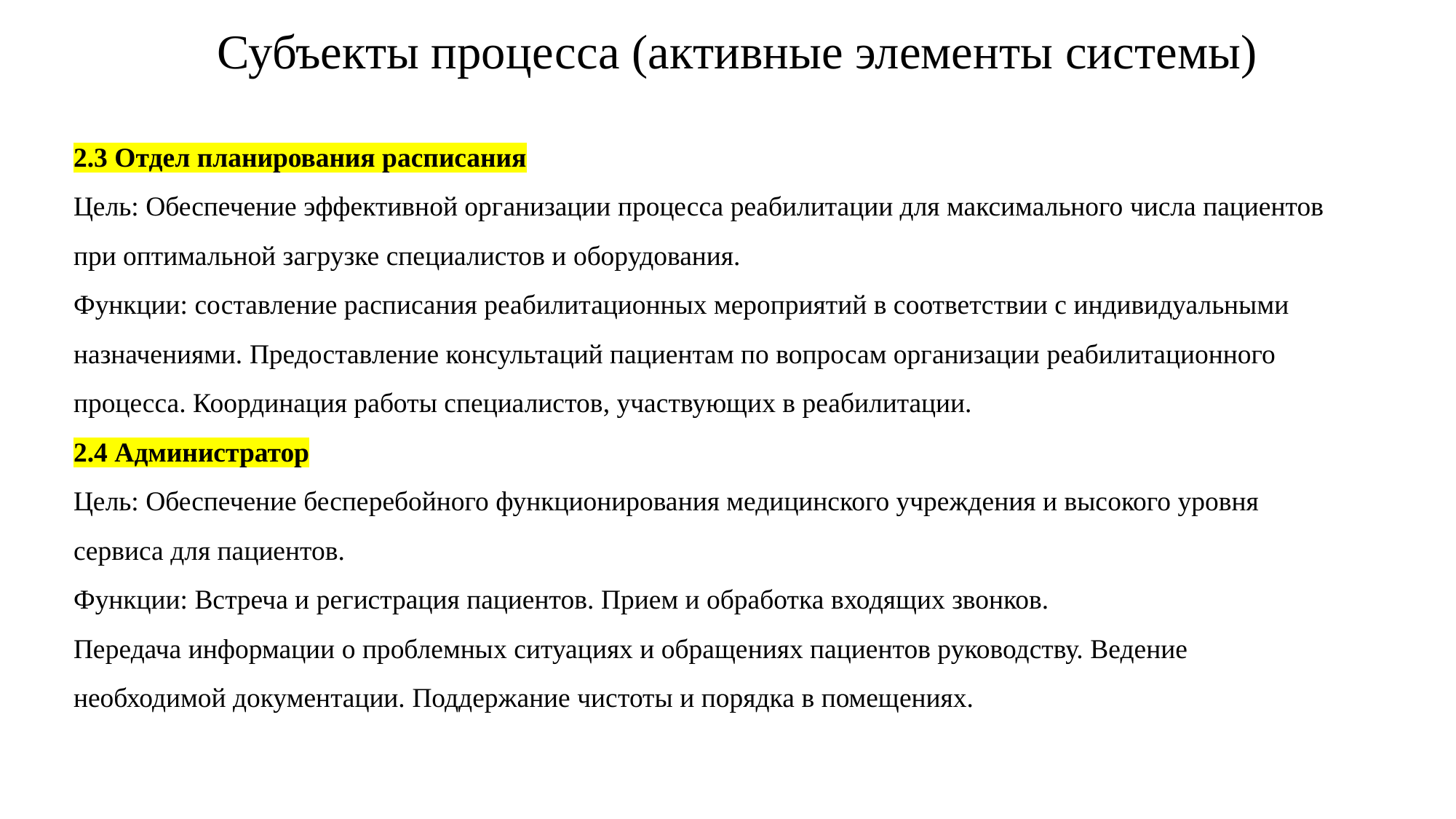

# Субъекты процесса (активные элементы системы)
2.3 Отдел планирования расписания
Цель: Обеспечение эффективной организации процесса реабилитации для максимального числа пациентов при оптимальной загрузке специалистов и оборудования.
Функции: составление расписания реабилитационных мероприятий в соответствии с индивидуальными назначениями. Предоставление консультаций пациентам по вопросам организации реабилитационного процесса. Координация работы специалистов, участвующих в реабилитации.
2.4 Администратор
Цель: Обеспечение бесперебойного функционирования медицинского учреждения и высокого уровня сервиса для пациентов.
Функции: Встреча и регистрация пациентов. Прием и обработка входящих звонков.
Передача информации о проблемных ситуациях и обращениях пациентов руководству. Ведение необходимой документации. Поддержание чистоты и порядка в помещениях.